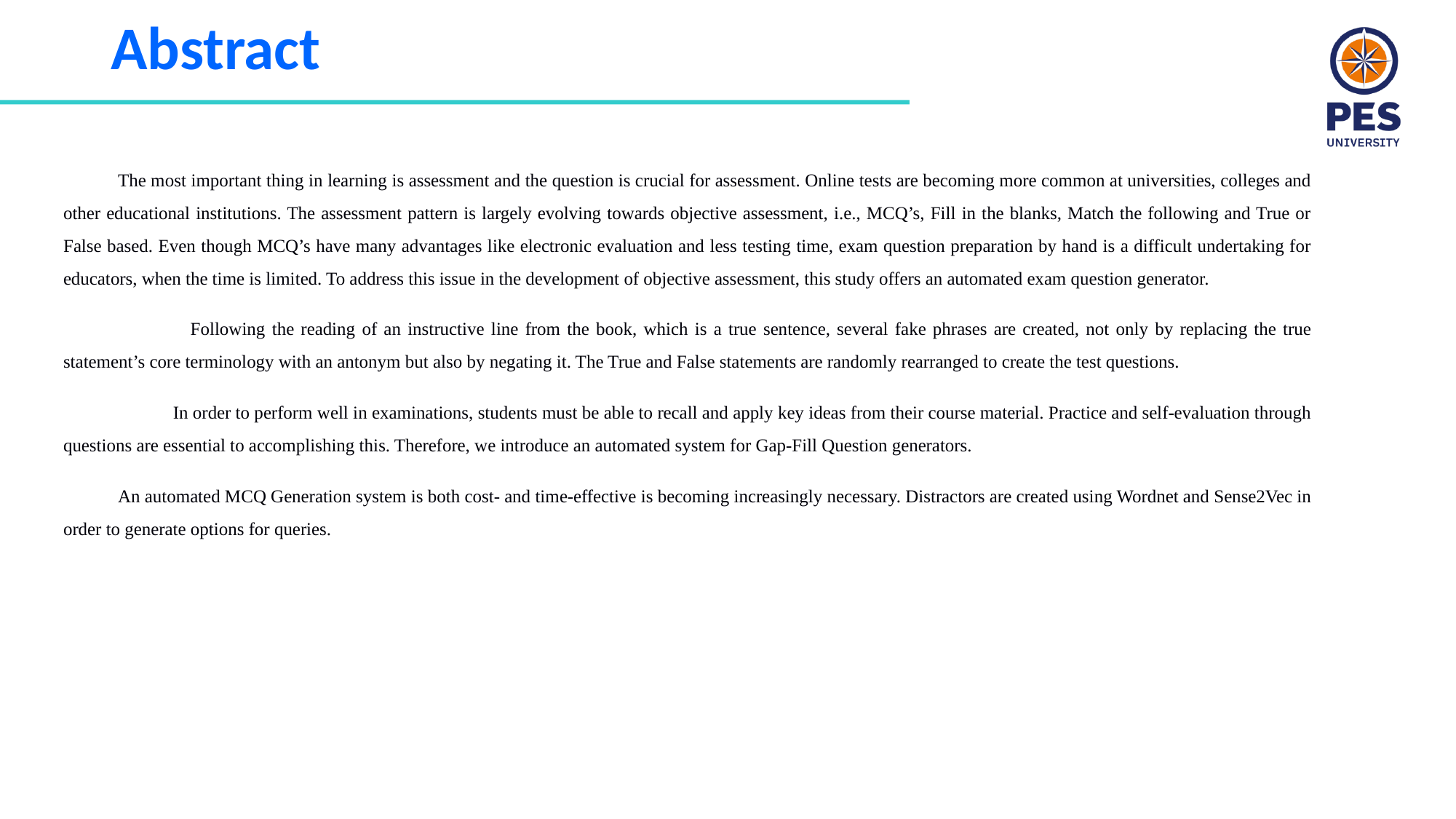

# Abstract
The most important thing in learning is assessment and the question is crucial for assessment. Online tests are becoming more common at universities, colleges and other educational institutions. The assessment pattern is largely evolving towards objective assessment, i.e., MCQ’s, Fill in the blanks, Match the following and True or False based. Even though MCQ’s have many advantages like electronic evaluation and less testing time, exam question preparation by hand is a difficult undertaking for educators, when the time is limited. To address this issue in the development of objective assessment, this study offers an automated exam question generator.
        	Following the reading of an instructive line from the book, which is a true sentence, several fake phrases are created, not only by replacing the true statement’s core terminology with an antonym but also by negating it. The True and False statements are randomly rearranged to create the test questions.
        	In order to perform well in examinations, students must be able to recall and apply key ideas from their course material. Practice and self-evaluation through questions are essential to accomplishing this. Therefore, we introduce an automated system for Gap-Fill Question generators.
An automated MCQ Generation system is both cost- and time-effective is becoming increasingly necessary. Distractors are created using Wordnet and Sense2Vec in order to generate options for queries.